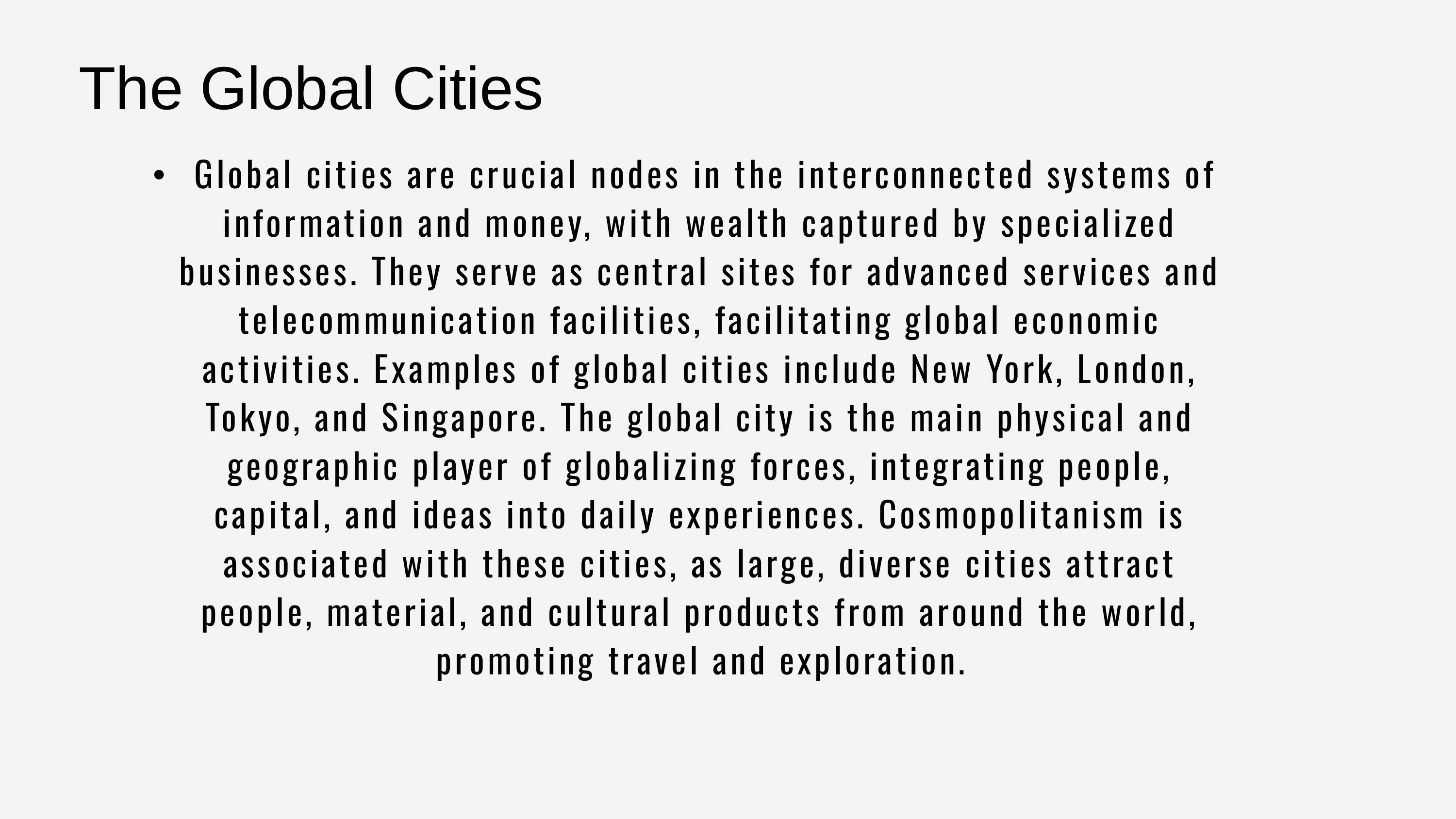

The Global Cities
 Global cities are crucial nodes in the interconnected systems of information and money, with wealth captured by specialized businesses. They serve as central sites for advanced services and telecommunication facilities, facilitating global economic activities. Examples of global cities include New York, London, Tokyo, and Singapore. The global city is the main physical and geographic player of globalizing forces, integrating people, capital, and ideas into daily experiences. Cosmopolitanism is associated with these cities, as large, diverse cities attract people, material, and cultural products from around the world, promoting travel and exploration.